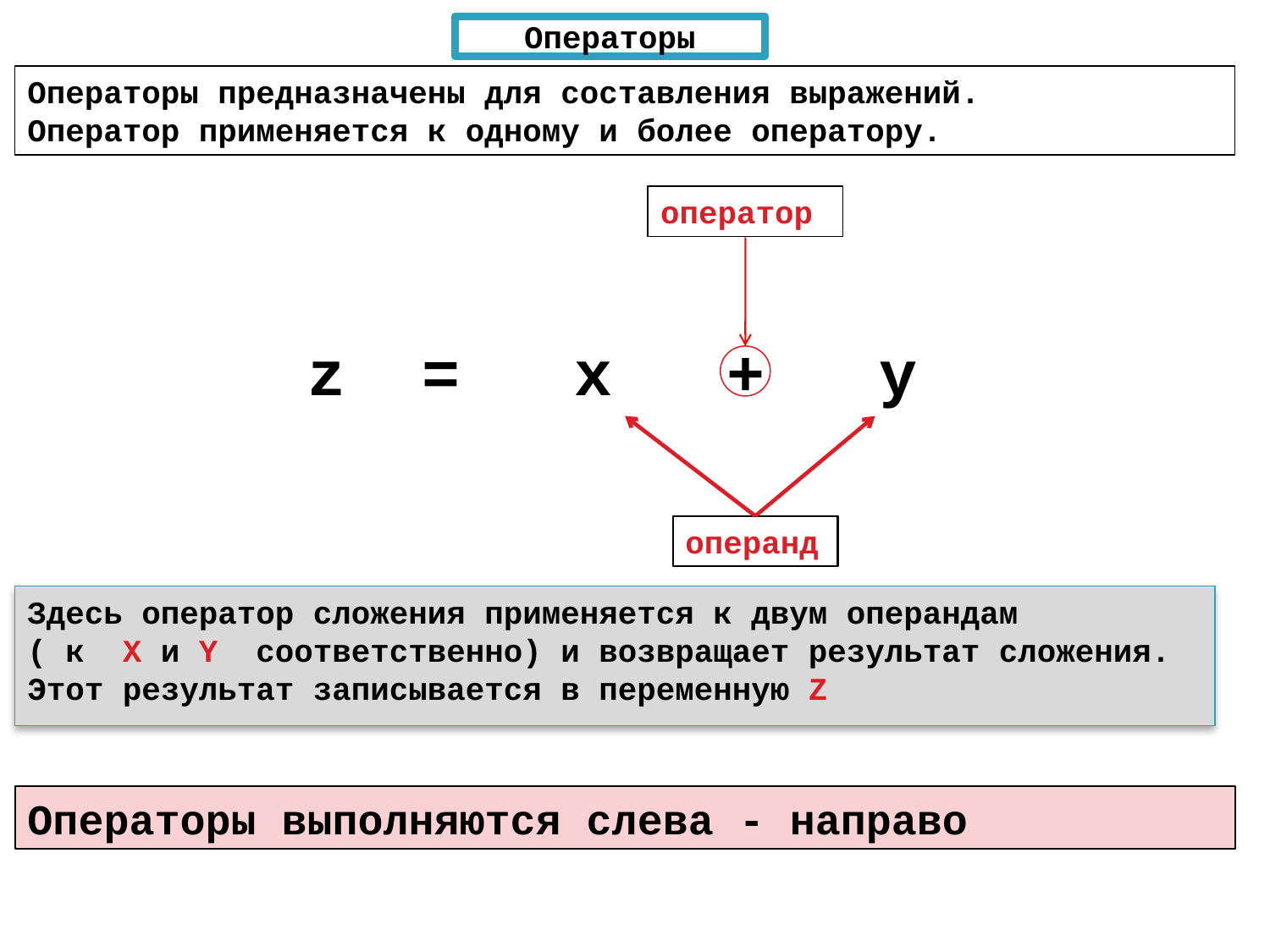

Операторы
Операторы предназначены для составления выражений.
Оператор применяется к одному и более оператору.
оператор

z  =   x   +   y
операнд
Здесь оператор сложения применяется к двум операндам
( к  X и Y  соответственно) и возвращает результат сложения.
Этот результат записывается в переменную Z
Операторы выполняются слева - направо